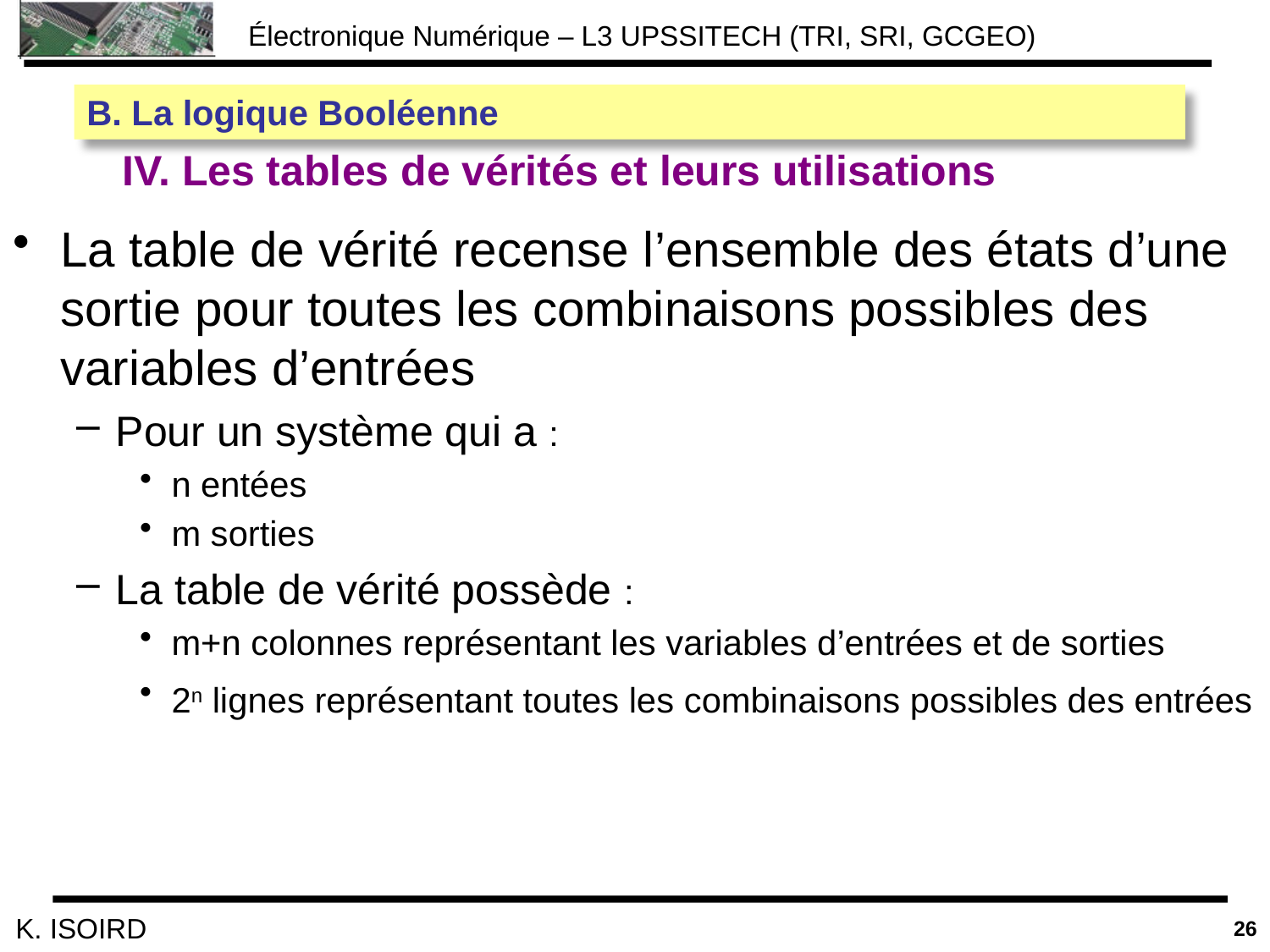

B. La logique Booléenne
IV. Les tables de vérités et leurs utilisations
La table de vérité recense l’ensemble des états d’une sortie pour toutes les combinaisons possibles des variables d’entrées
Pour un système qui a :
n entées
m sorties
La table de vérité possède :
m+n colonnes représentant les variables d’entrées et de sorties
2n lignes représentant toutes les combinaisons possibles des entrées
26